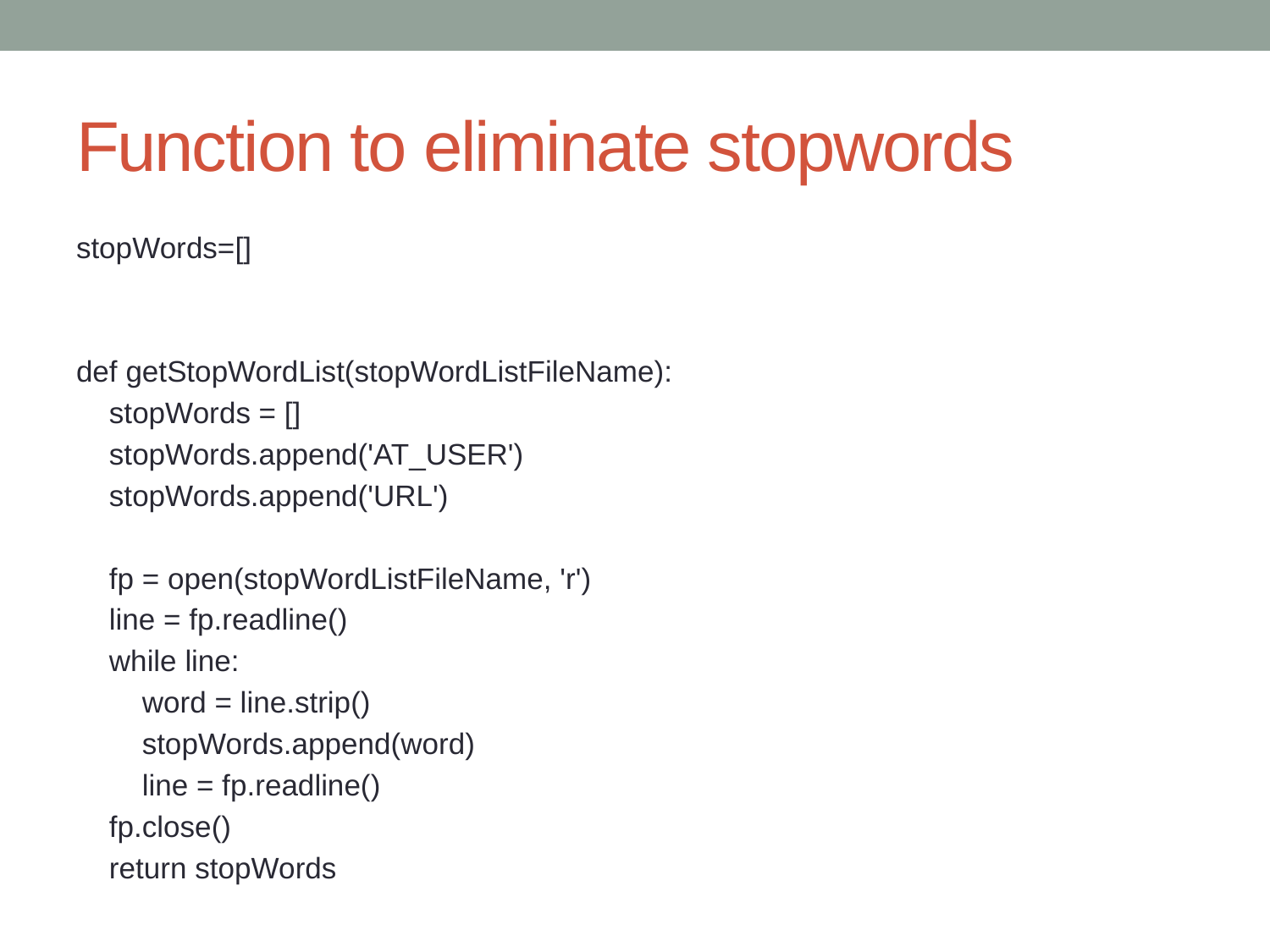

# Function to eliminate stopwords
stopWords=[]

def getStopWordList(stopWordListFileName):
    stopWords = []
    stopWords.append('AT_USER')
    stopWords.append('URL')

    fp = open(stopWordListFileName, 'r')
    line = fp.readline()
    while line:
        word = line.strip()
        stopWords.append(word)
        line = fp.readline()
    fp.close()
    return stopWords